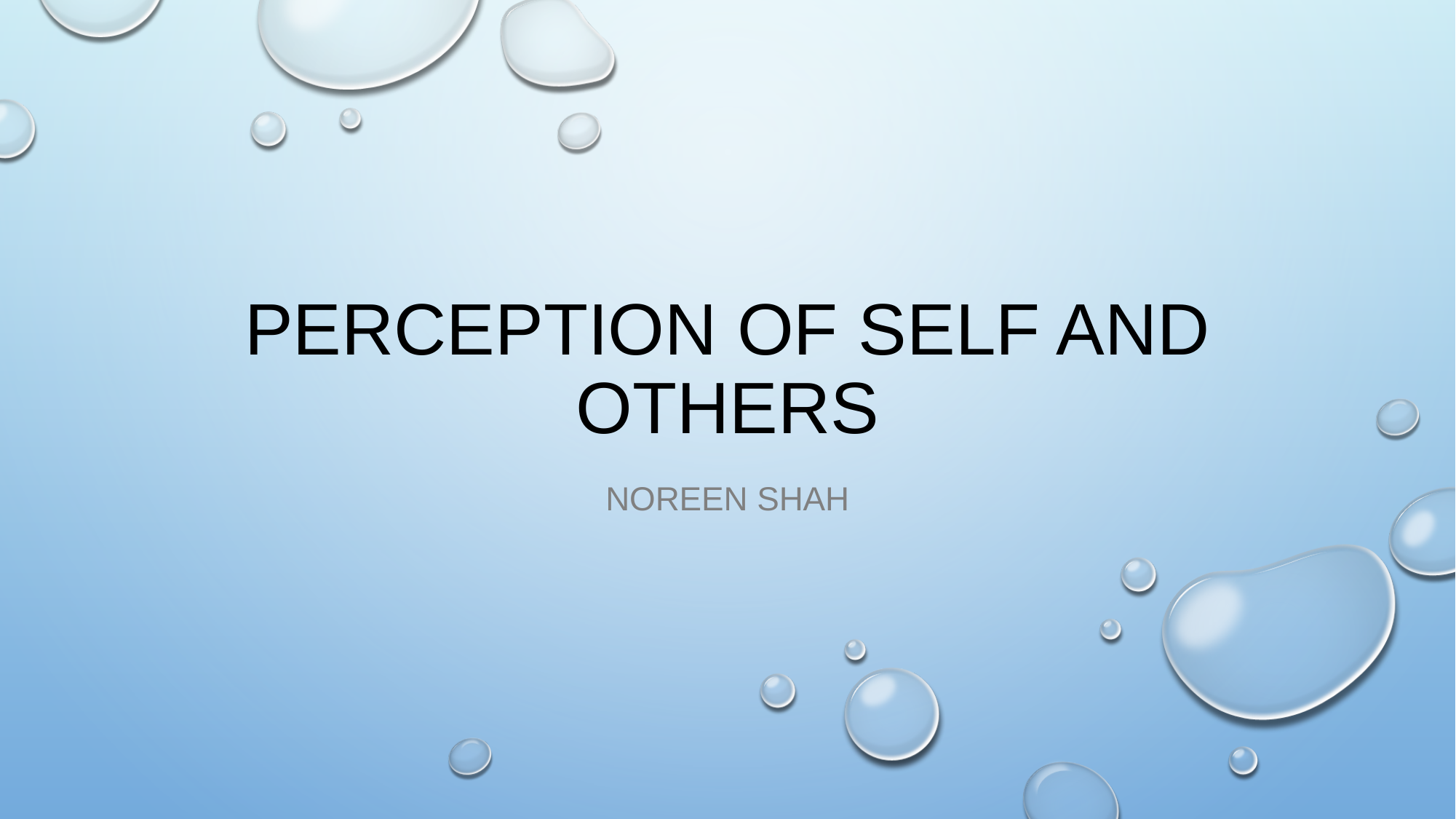

# Perception of Self and Others
Noreen Shah